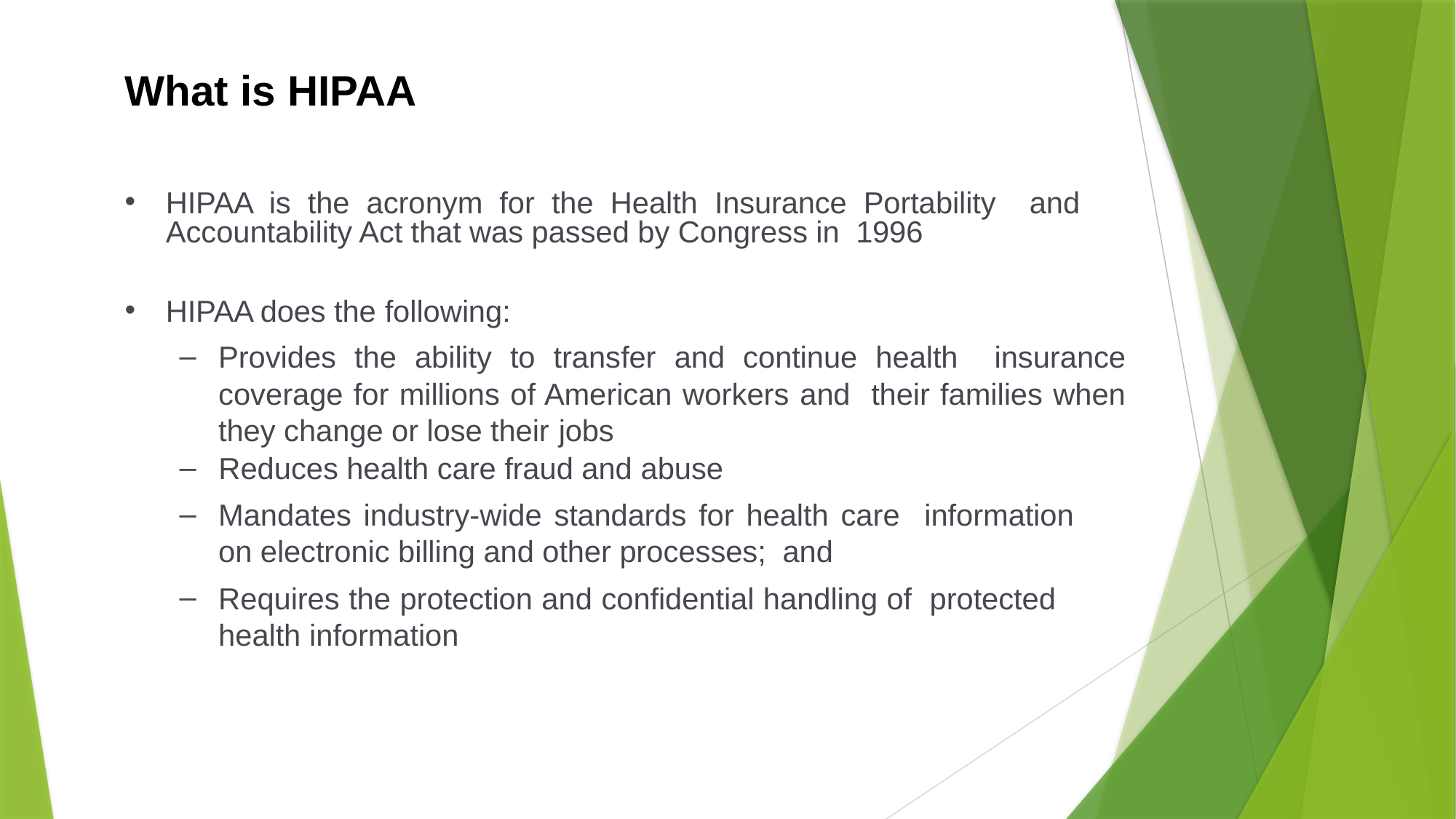

# What is HIPAA
HIPAA is the acronym for the Health Insurance Portability  and Accountability Act that was passed by Congress in  1996

HIPAA does the following:
Provides the ability to transfer and continue health  insurance coverage for millions of American workers and  their families when they change or lose their jobs
Reduces health care fraud and abuse
Mandates industry-wide standards for health care  information on electronic billing and other processes;  and
Requires the protection and confidential handling of  protected health information